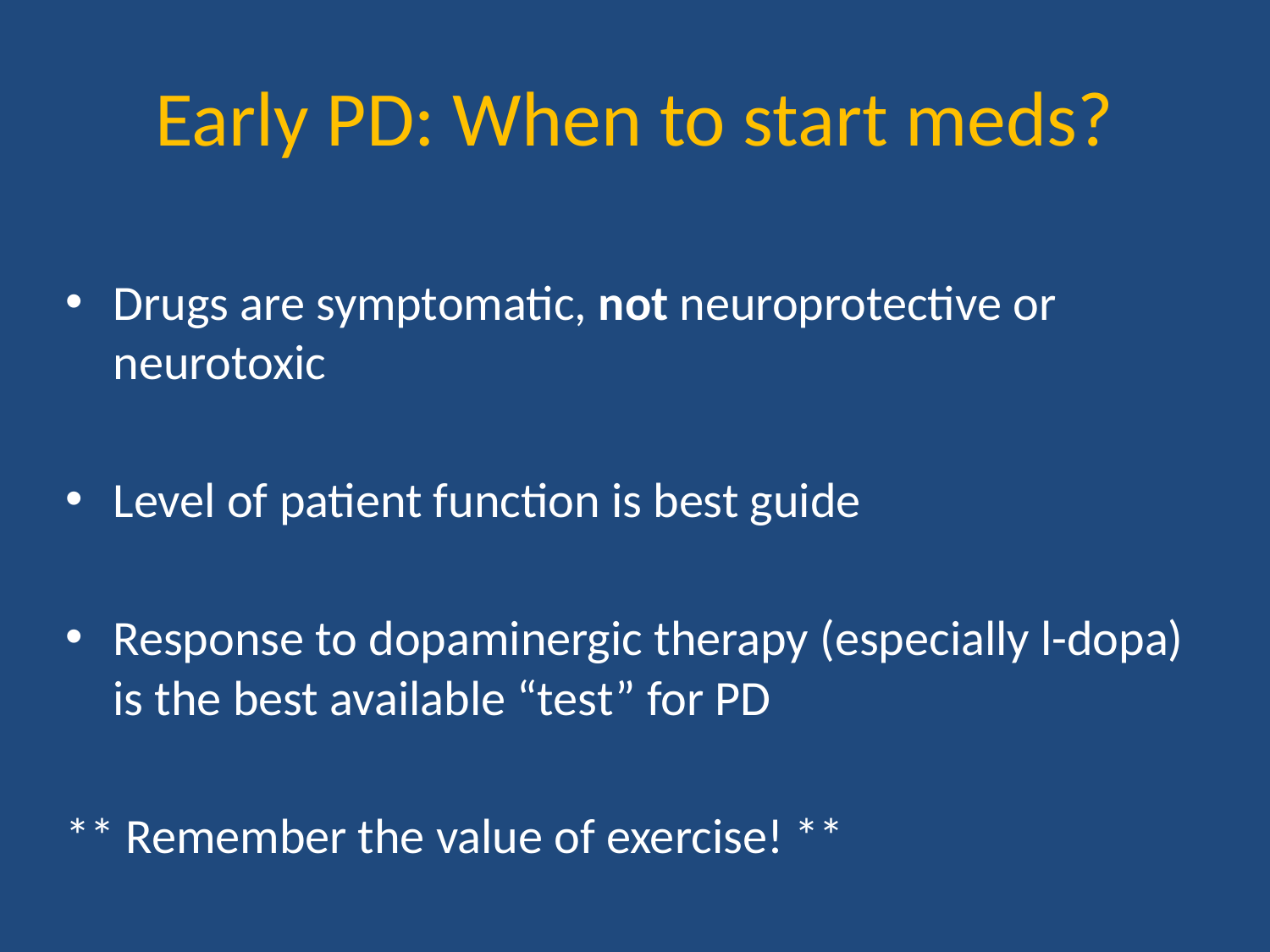

# Early PD: When to start meds?
Drugs are symptomatic, not neuroprotective or neurotoxic

Level of patient function is best guide

Response to dopaminergic therapy (especially l-dopa) is the best available “test” for PD

** Remember the value of exercise! **